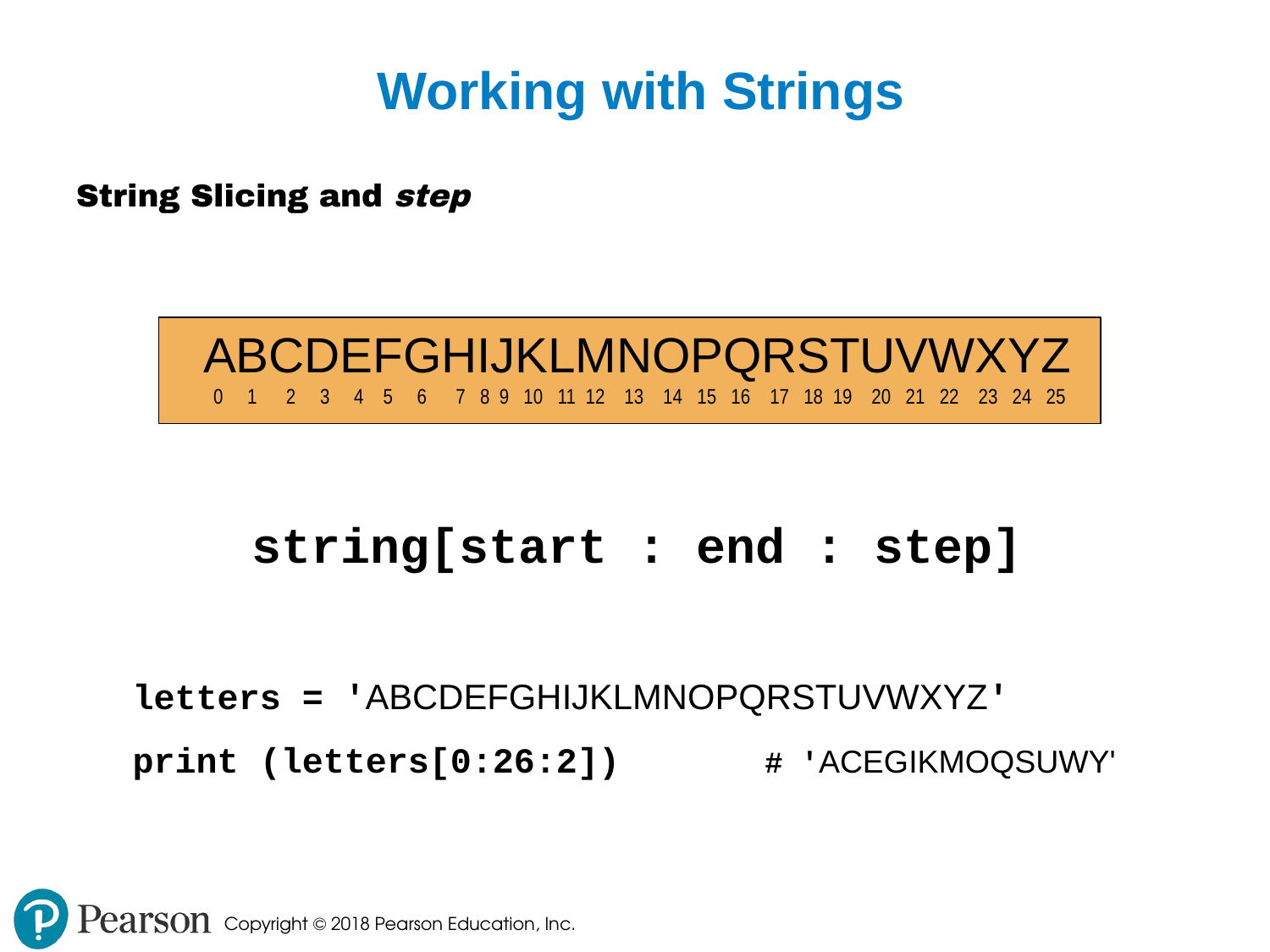

# Working with Strings
String Slicing and step
ABCDEFGHIJKLMNOPQRSTUVWXYZ
  0     1      2     3     4    5     6      7   8  9   10   11  12    13    14   15   16    17   18  19    20   21   22    23   24   25
string[start : end : step]

letters = 'ABCDEFGHIJKLMNOPQRSTUVWXYZ'
print (letters[0:26:2])  	# 'ACEGIKMOQSUWY'